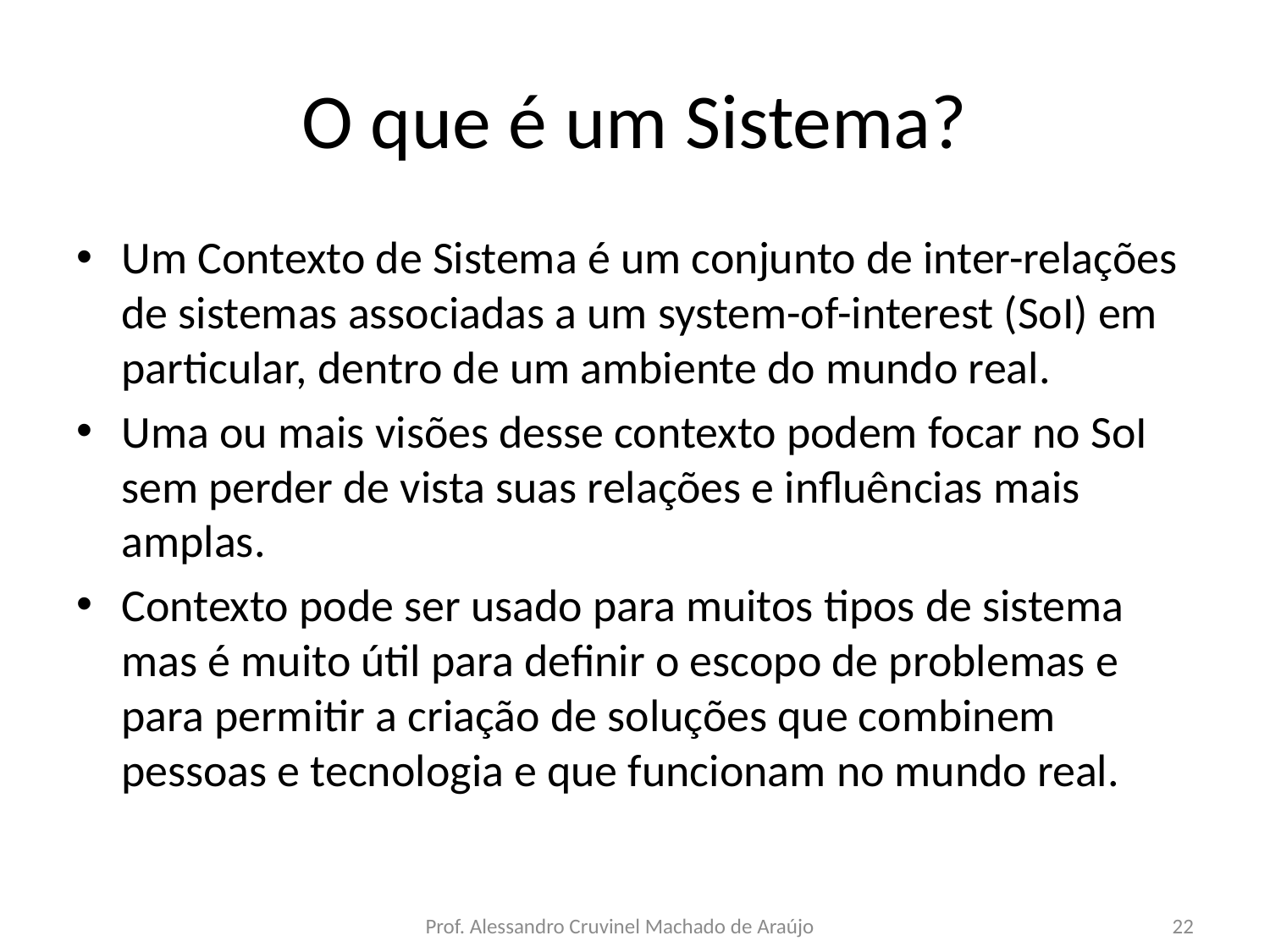

# O que é um Sistema?
Um Contexto de Sistema é um conjunto de inter-relações de sistemas associadas a um system-of-interest (SoI) em particular, dentro de um ambiente do mundo real.
Uma ou mais visões desse contexto podem focar no SoI sem perder de vista suas relações e influências mais amplas.
Contexto pode ser usado para muitos tipos de sistema mas é muito útil para definir o escopo de problemas e para permitir a criação de soluções que combinem pessoas e tecnologia e que funcionam no mundo real.
Prof. Alessandro Cruvinel Machado de Araújo
22